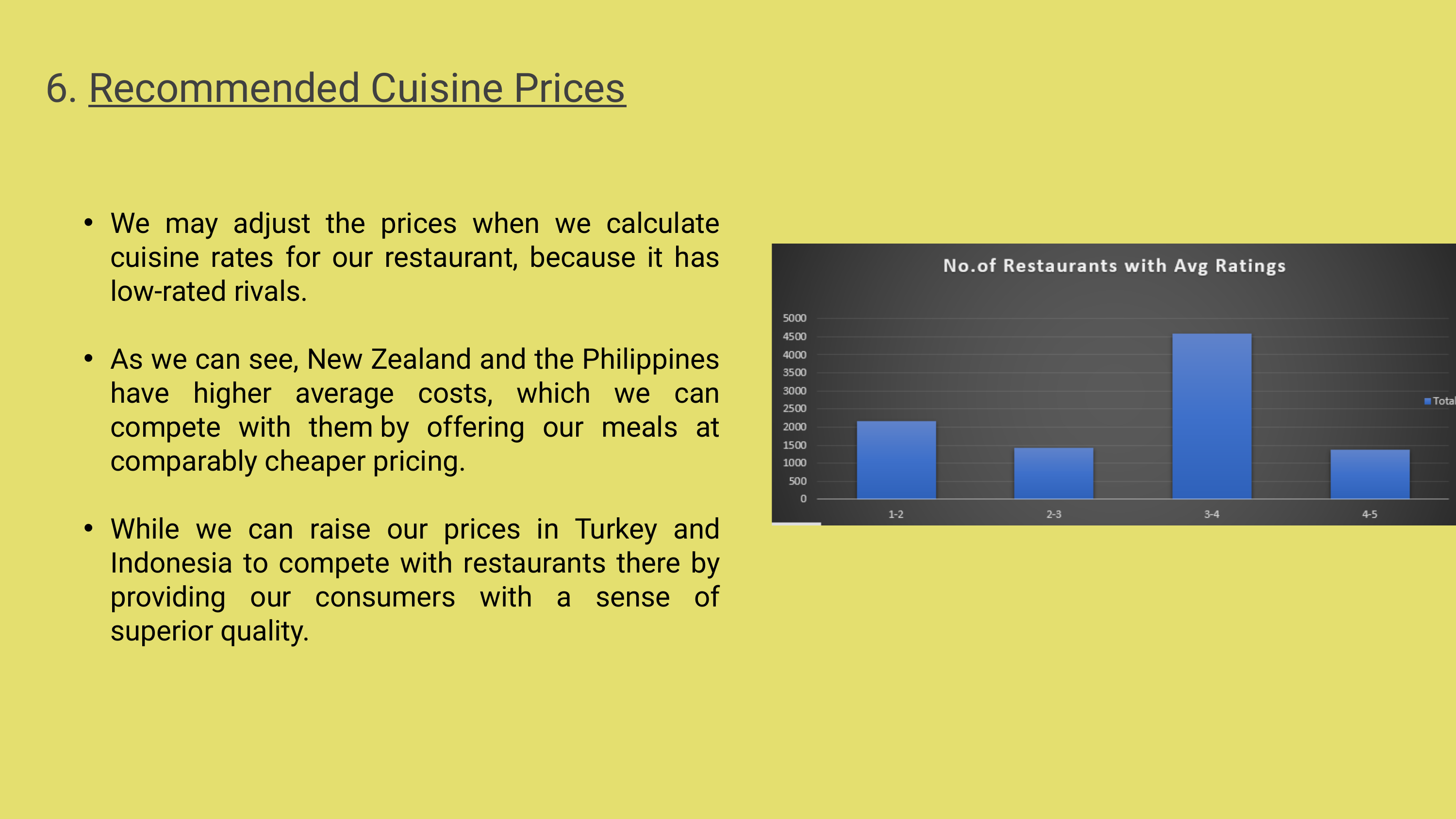

6. Recommended Cuisine Prices
We may adjust the prices when we calculate cuisine rates for our restaurant, because it has low-rated rivals.

As we can see, New Zealand and the Philippines have higher average costs, which we can compete with them by offering our meals at comparably cheaper pricing.

While we can raise our prices in Turkey and Indonesia to compete with restaurants there by providing our consumers with a sense of superior quality.